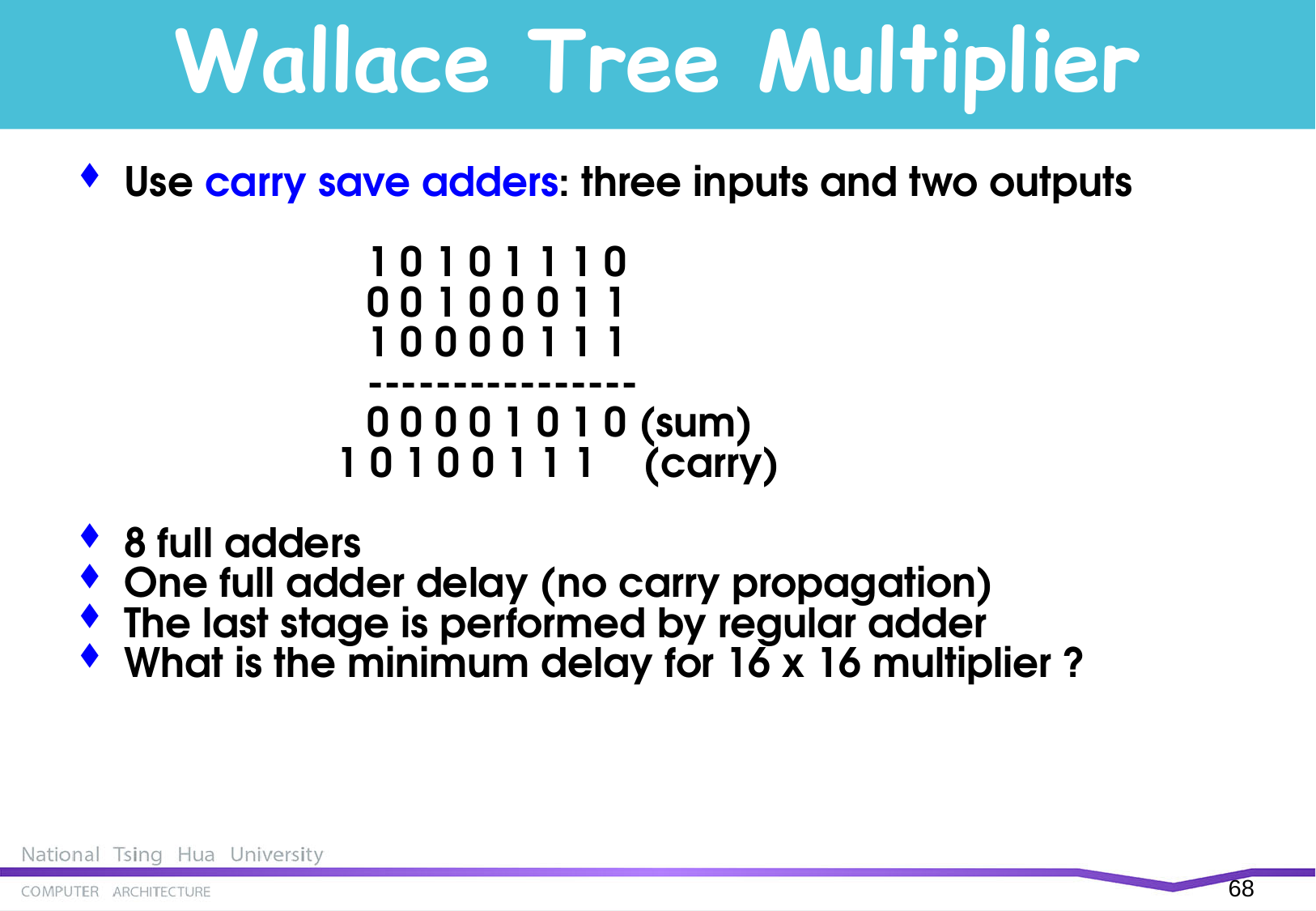

# Wallace Tree Multiplier
Use carry save adders: three inputs and two outputs

			1 0 1 0 1 1 1 0
			0 0 1 0 0 0 1 1
			1 0 0 0 0 1 1 1
			----------------
			0 0 0 0 1 0 1 0 (sum)
		        1 0 1 0 0 1 1 1	   (carry)

8 full adders
One full adder delay (no carry propagation)
The last stage is performed by regular adder
What is the minimum delay for 16 x 16 multiplier ?

68